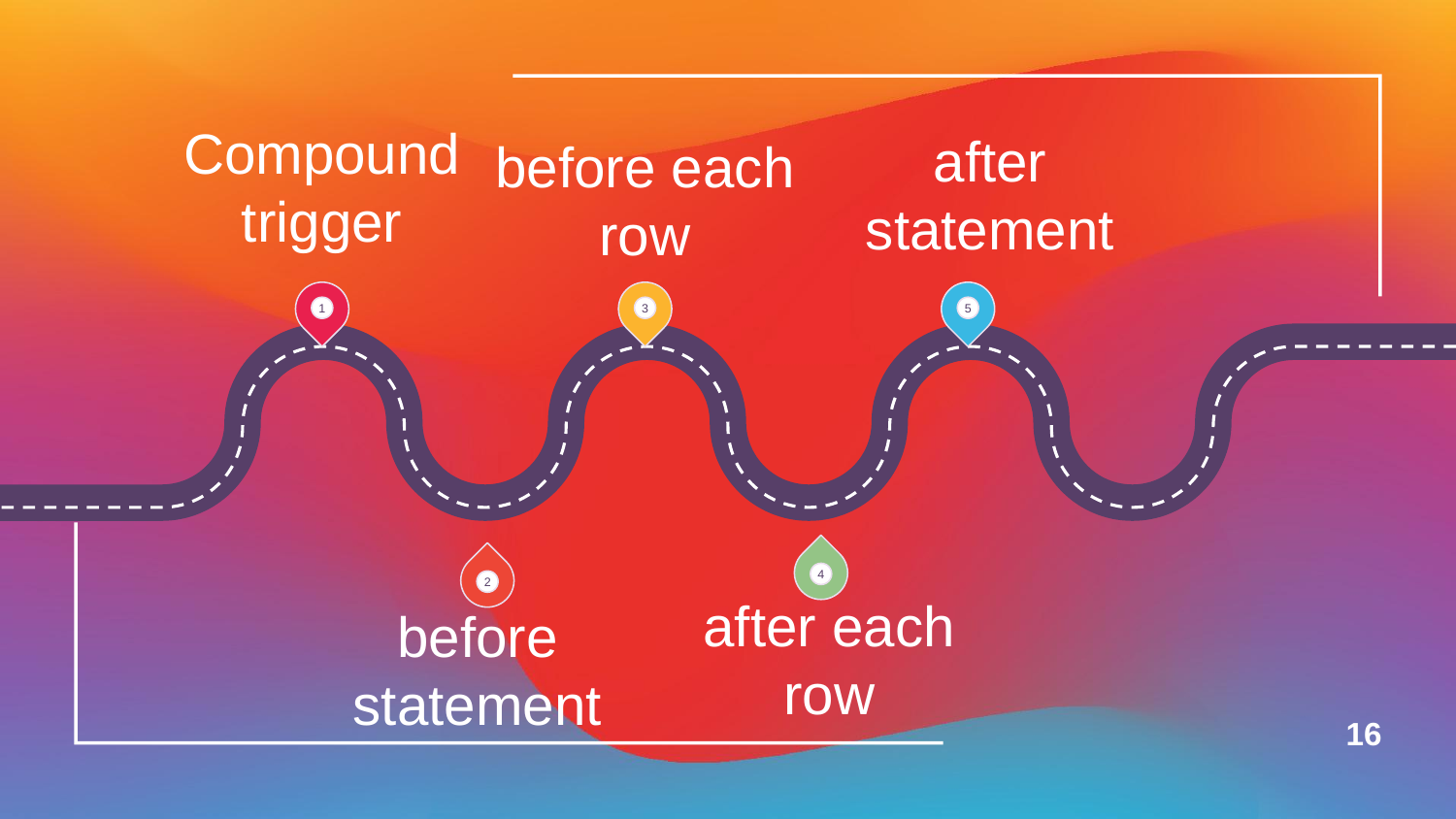

after statement
before each row
Compound trigger

1

3

5

4

2
before statement
after each row
16